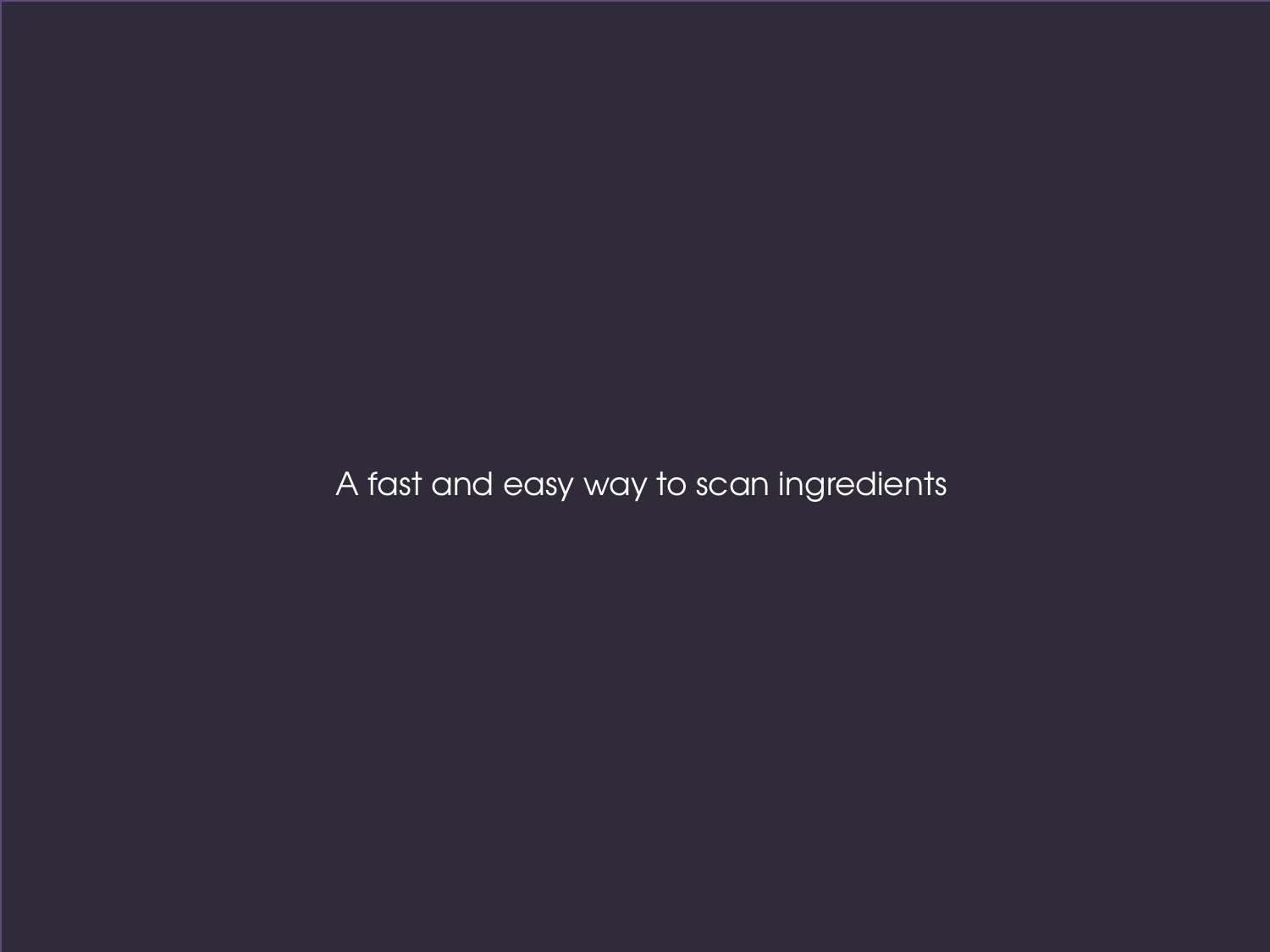

A fast and easy way to scan ingredients